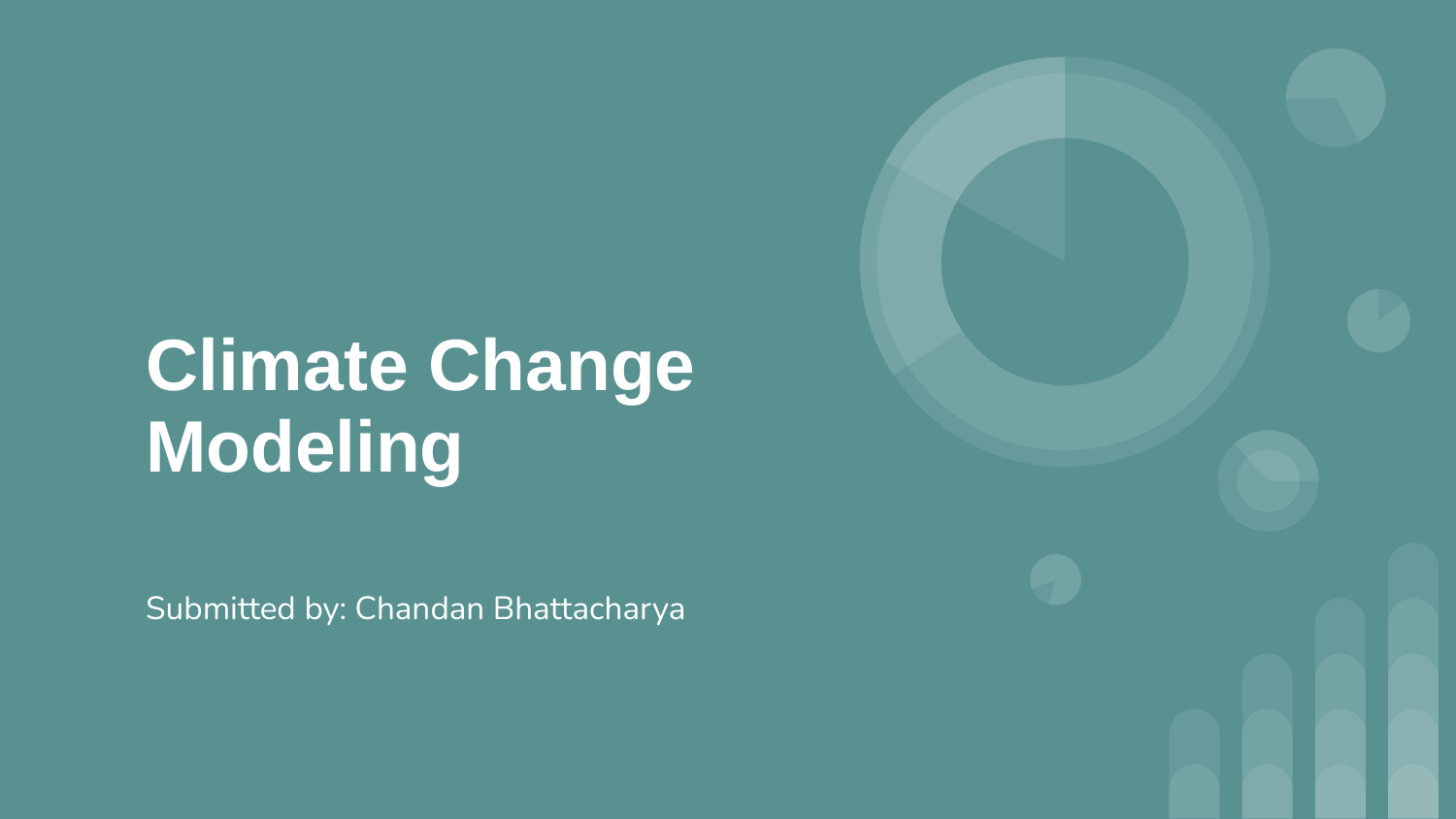

# Climate Change Modeling
Submitted by: Chandan Bhattacharya